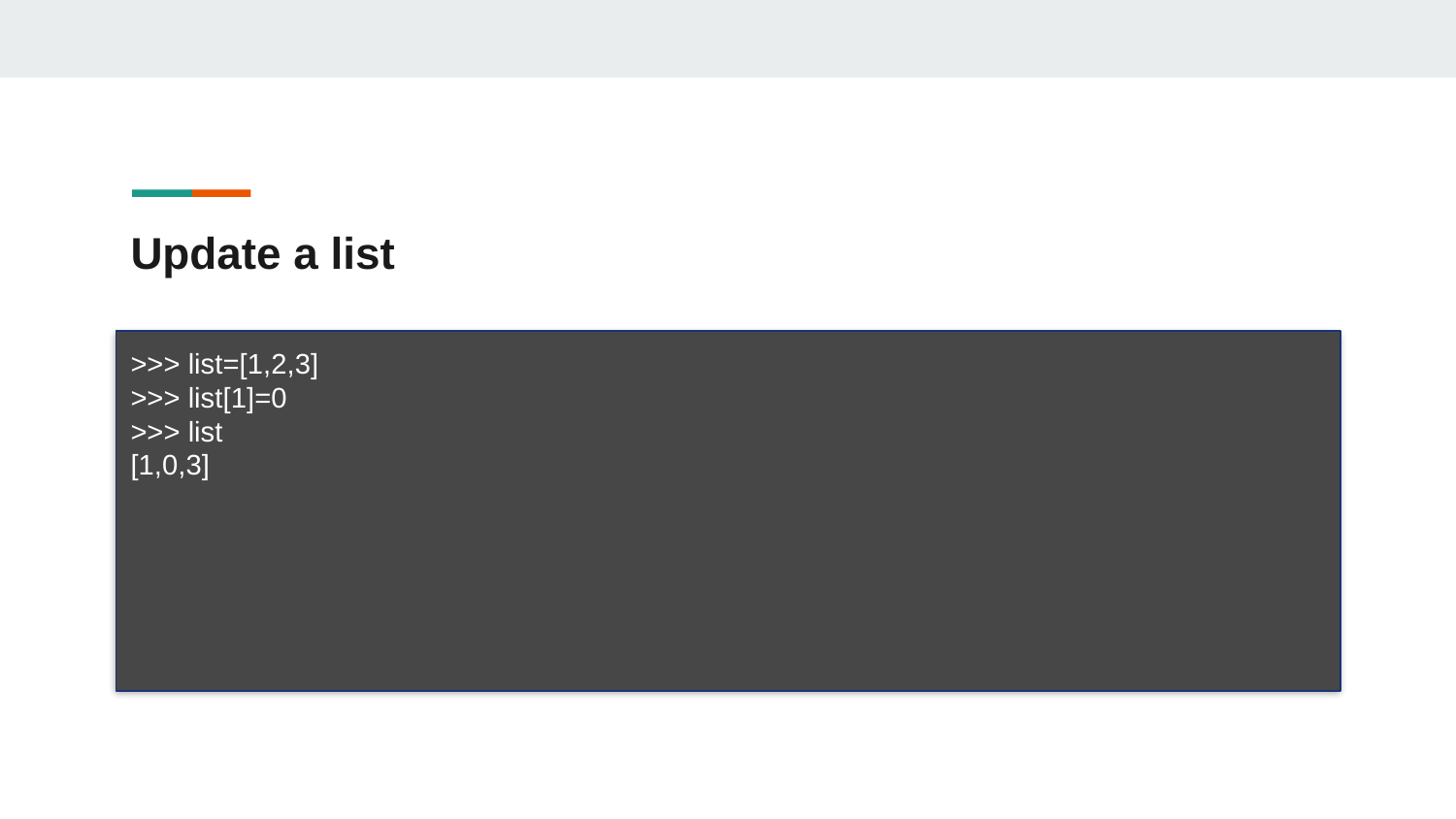

# Update a list
>>> list=[1,2,3]
>>> list[1]=0
>>> list
[1,0,3]